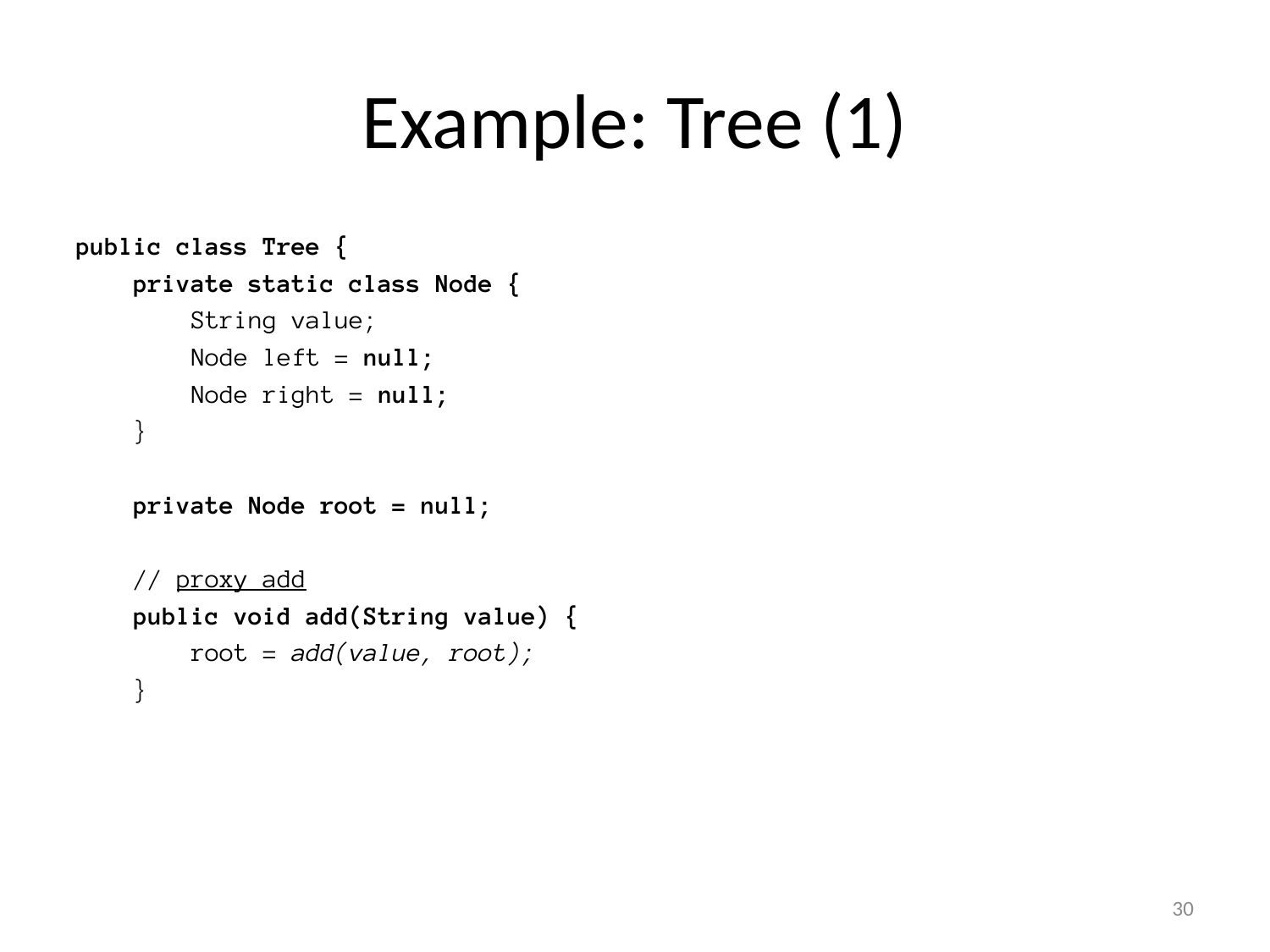

# Example: Tree (1)
public class Tree {
    private static class Node {
        String value;
        Node left = null;
        Node right = null;
    }

    private Node root = null;

    // proxy add
    public void add(String value) {
        root = add(value, root);
    }

30